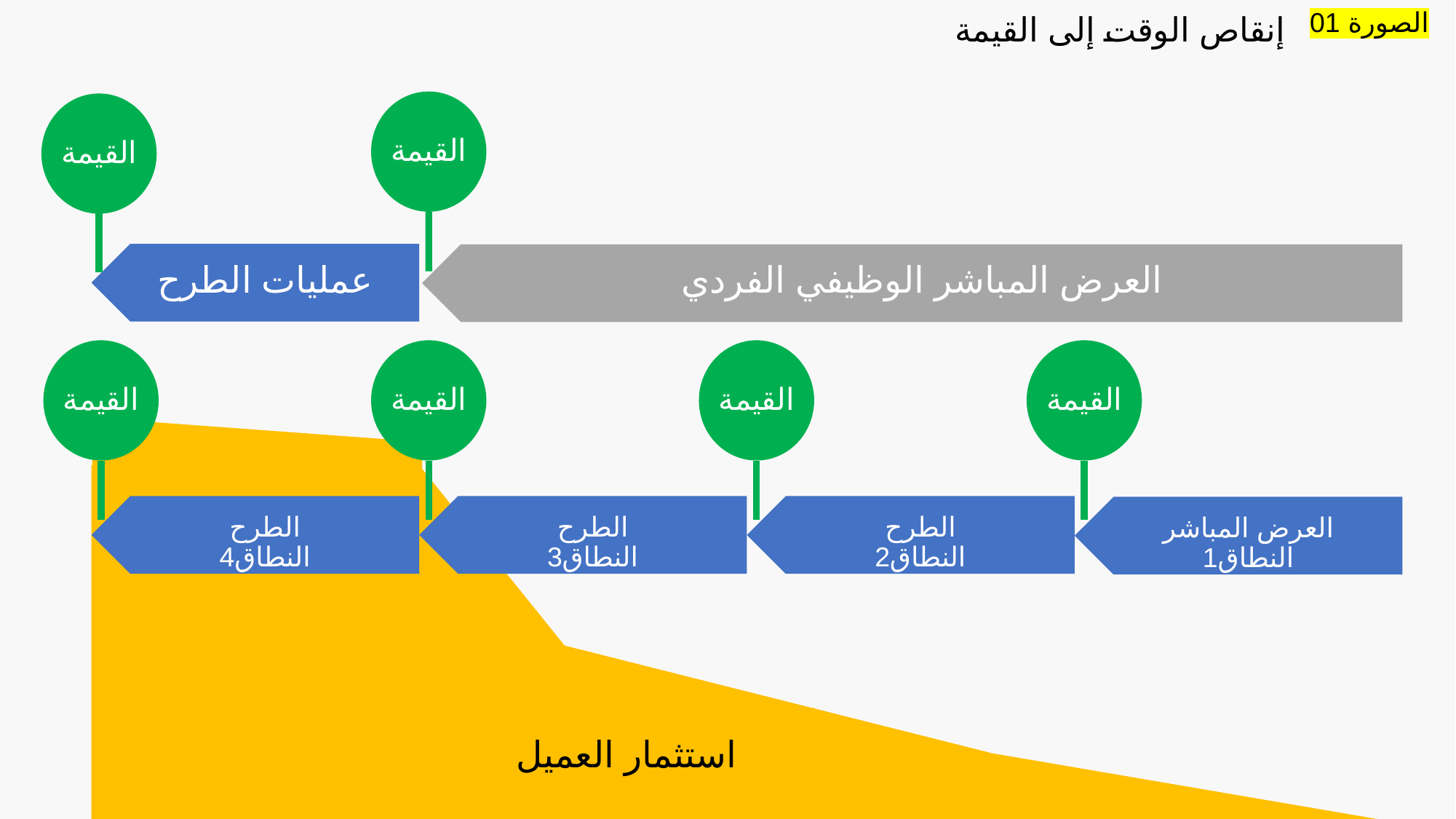

الصورة 01
# إنقاص الوقت إلى القيمة
القيمة‬
القيمة‬
عمليات الطرح
العرض المباشر الوظيفي الفردي
القيمة‬
القيمة‬
القيمة‬
القيمة‬

الطرح
النطاق2
الطرح
النطاق3
الطرح
النطاق4
العرض المباشر
النطاق1
استثمار العميل